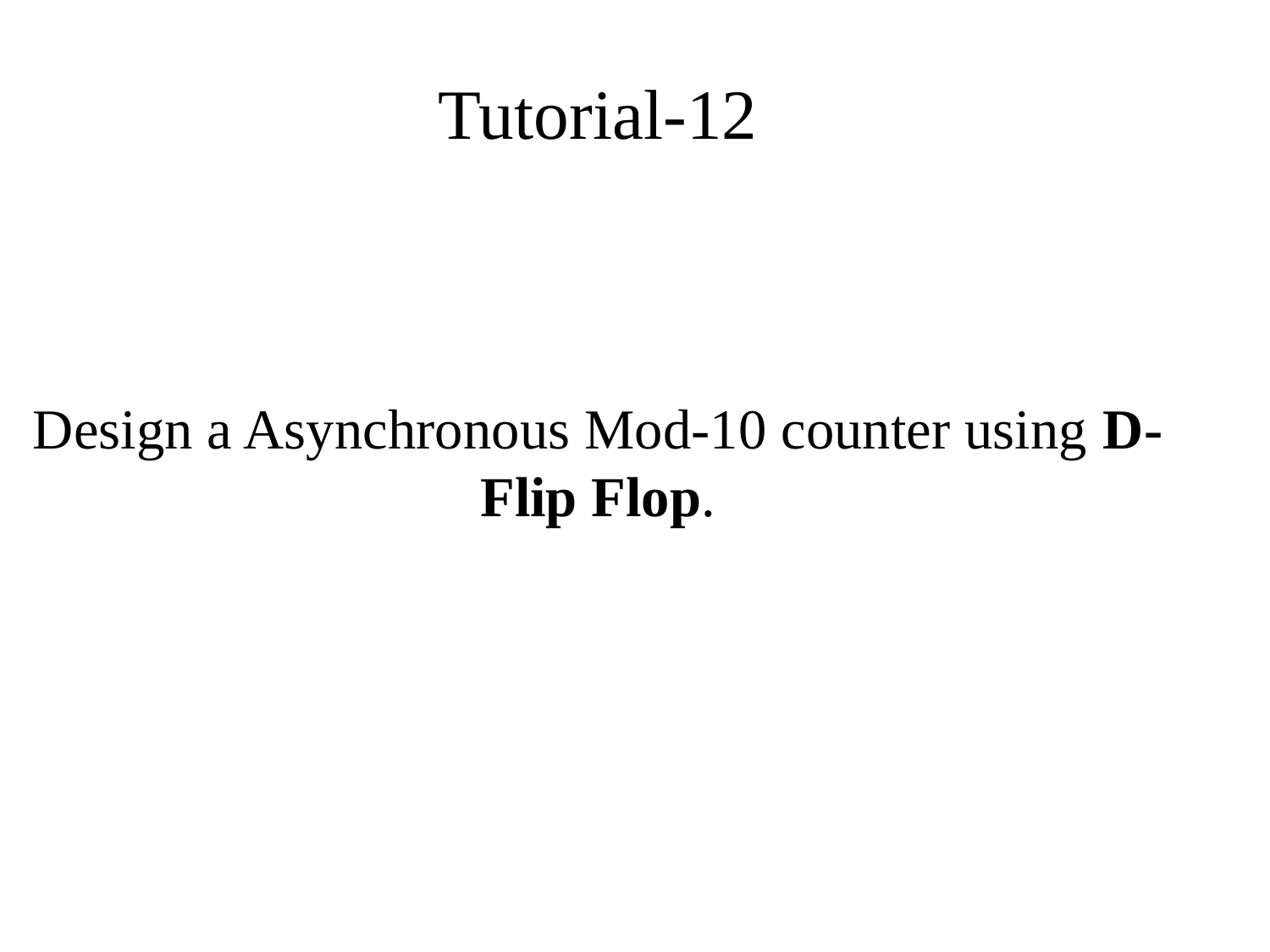

# Tutorial-12
Design a Asynchronous Mod-10 counter using D- Flip Flop.